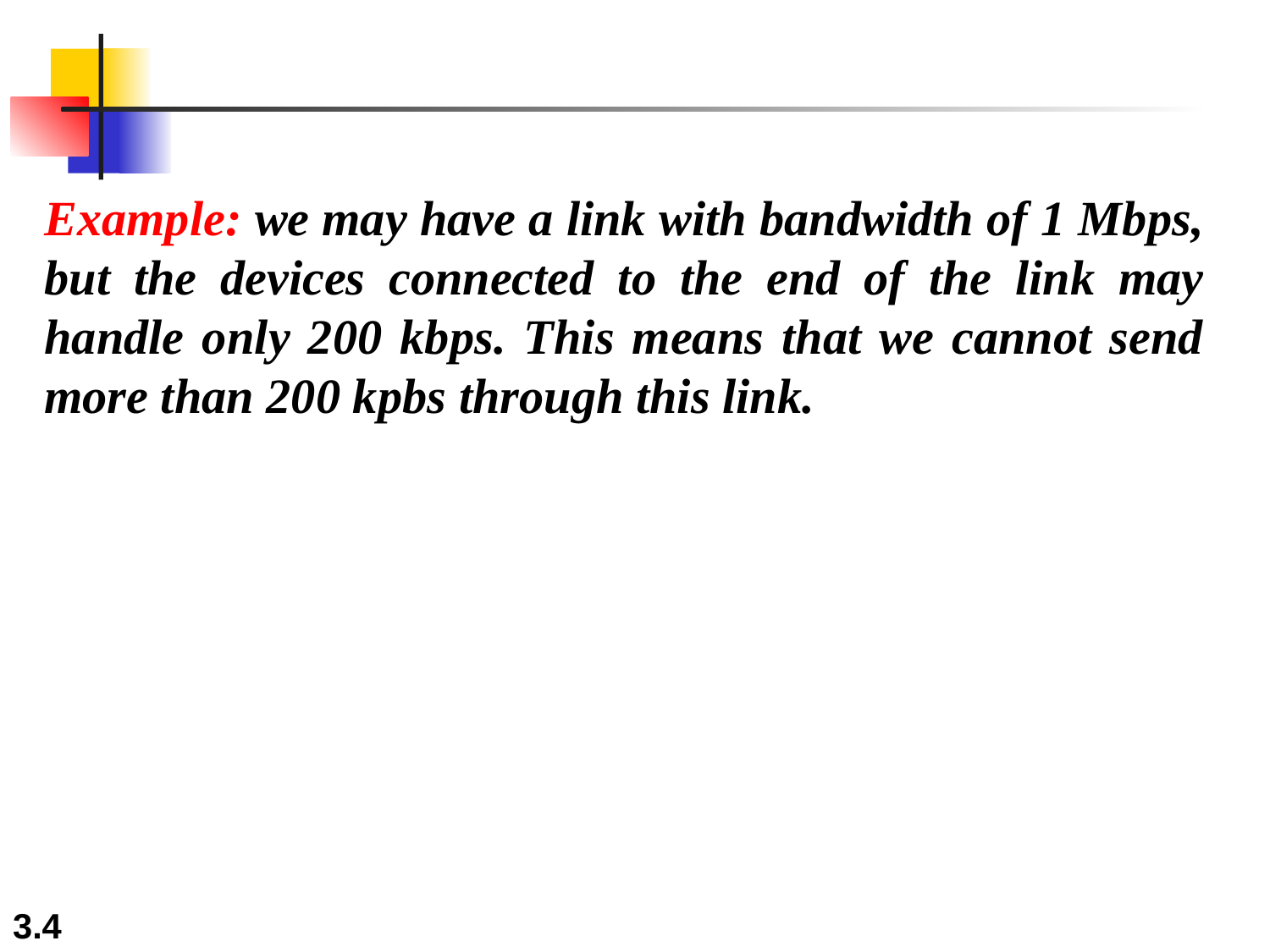

Example: we may have a link with bandwidth of 1 Mbps, but the devices connected to the end of the link may handle only 200 kbps. This means that we cannot send more than 200 kpbs through this link.

3.4